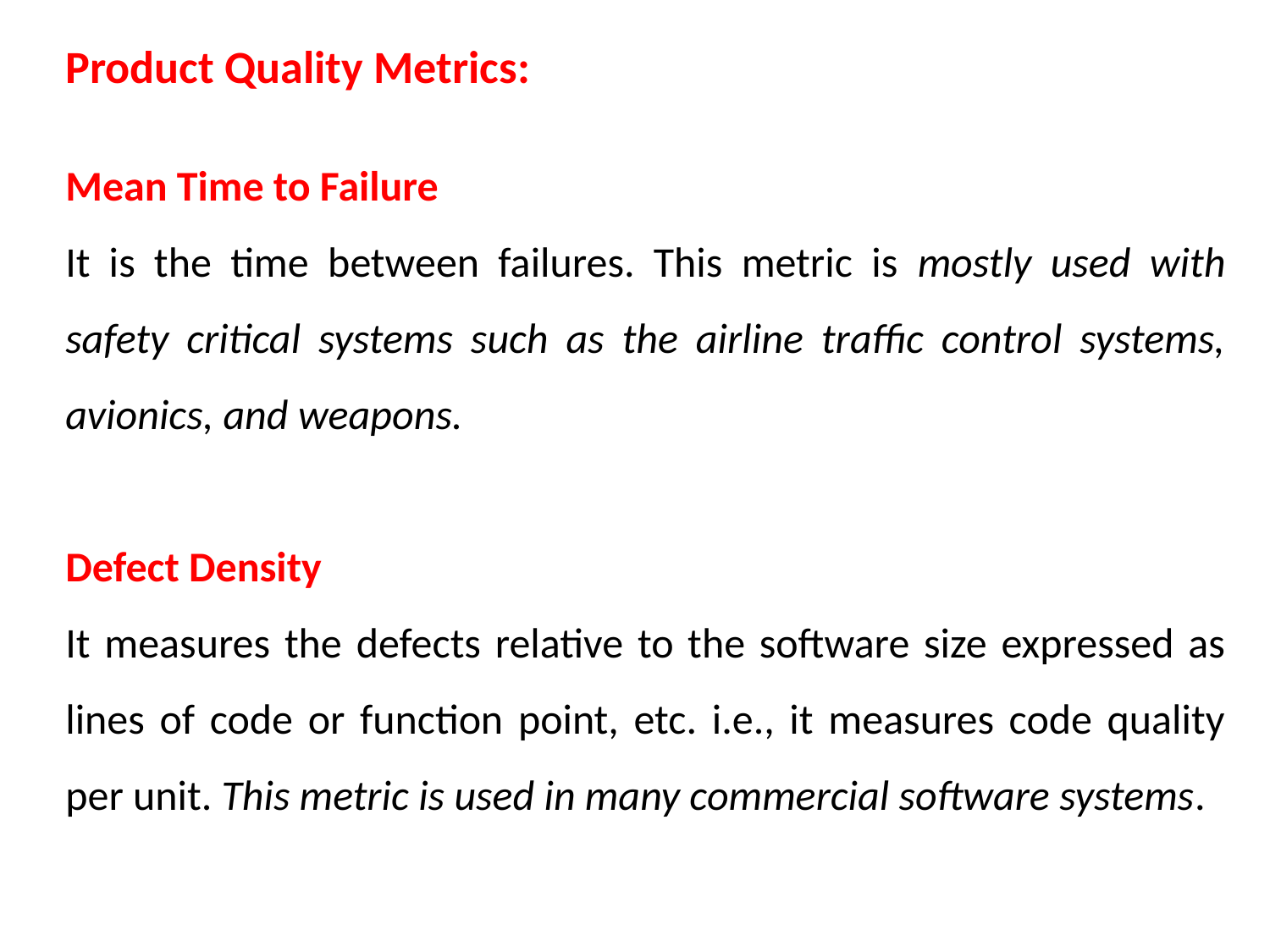

Product Quality Metrics:
Mean Time to Failure
It is the time between failures. This metric is mostly used with safety critical systems such as the airline traffic control systems, avionics, and weapons.

Defect Density
It measures the defects relative to the software size expressed as lines of code or function point, etc. i.e., it measures code quality per unit. This metric is used in many commercial software systems.